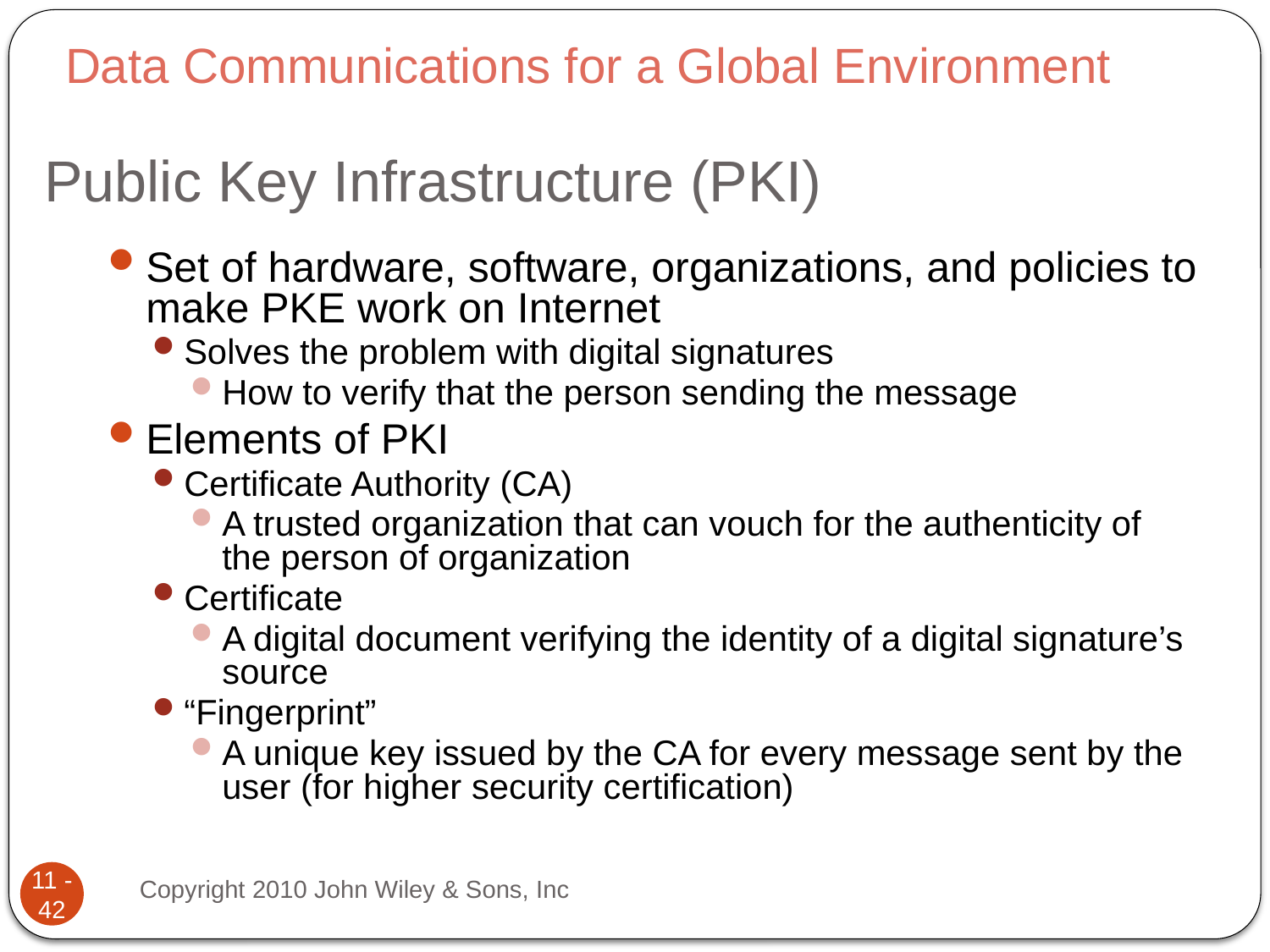

Data Communications for a Global Environment
# Public Key Infrastructure (PKI)
Set of hardware, software, organizations, and policies to make PKE work on Internet
Solves the problem with digital signatures
How to verify that the person sending the message
Elements of PKI
Certificate Authority (CA)
A trusted organization that can vouch for the authenticity of the person of organization
Certificate
A digital document verifying the identity of a digital signature’s source
“Fingerprint”
A unique key issued by the CA for every message sent by the user (for higher security certification)
Copyright 2010 John Wiley & Sons, Inc
11 - 42